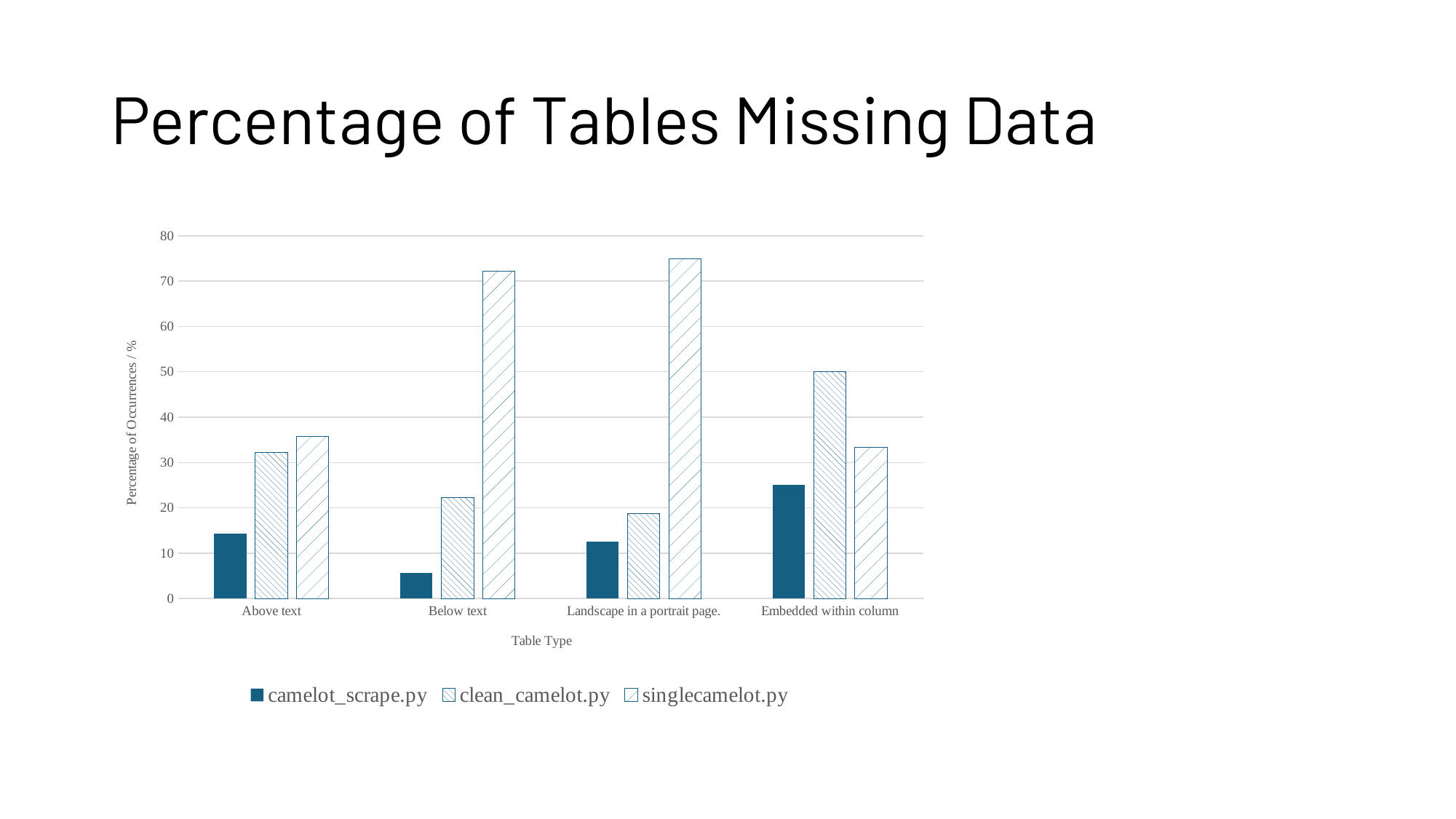

# Percentage of Tables Missing Data

### Chart

| Category | camelot_scrape.py | clean_camelot.py | singlecamelot.py |
|---|---|---|---|
| Above text | 14.29 | 32.14 | 35.71 |
| Below text | 5.56 | 22.22 | 72.22 |
| Landscape in a portrait page. | 12.5 | 18.75 | 75.0 |
| Embedded within column | 25.0 | 50.0 | 33.33 |